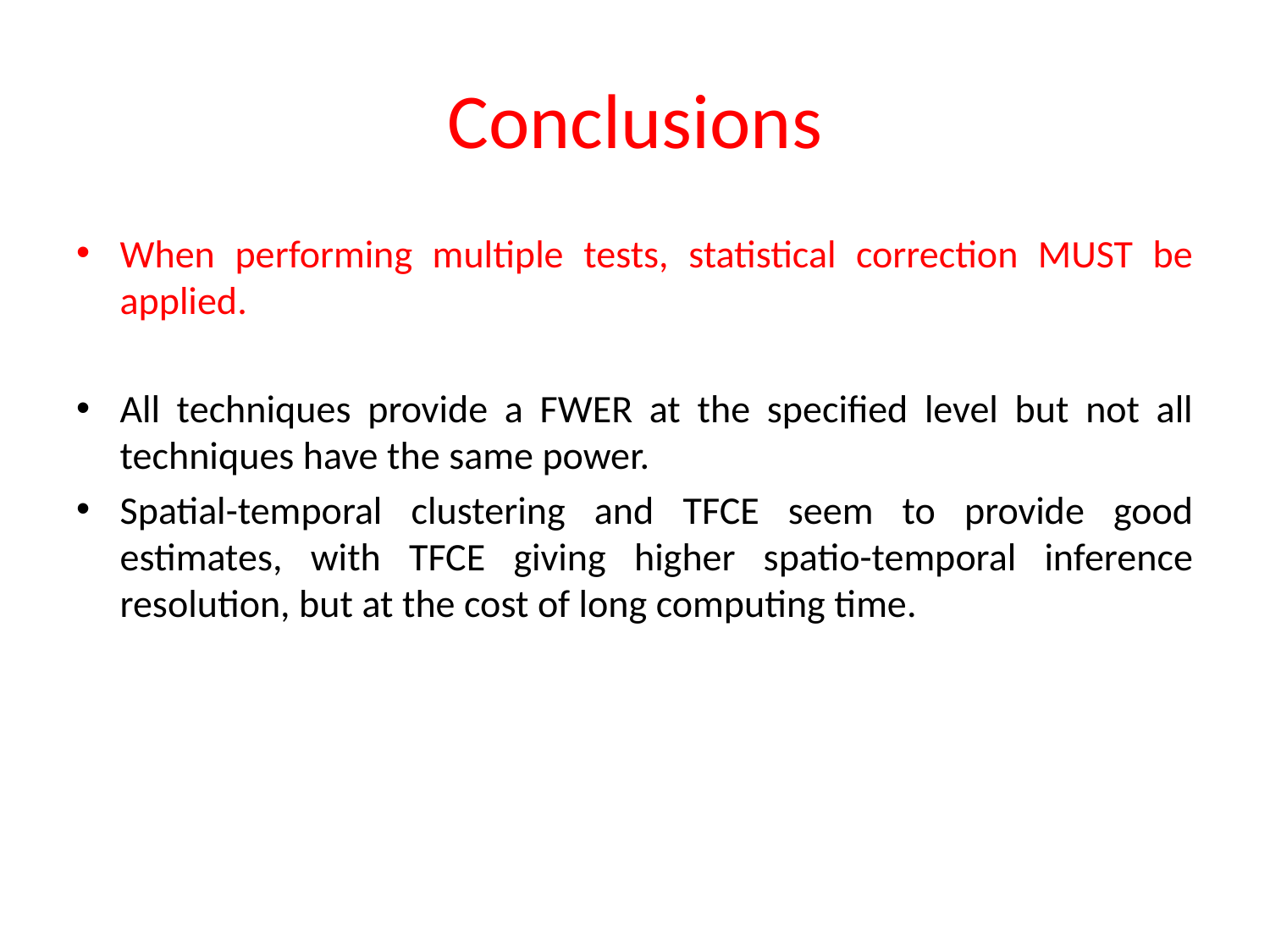

# Conclusions
When performing multiple tests, statistical correction MUST be applied.

All techniques provide a FWER at the specified level but not all techniques have the same power.
Spatial-temporal clustering and TFCE seem to provide good estimates, with TFCE giving higher spatio-temporal inference resolution, but at the cost of long computing time.